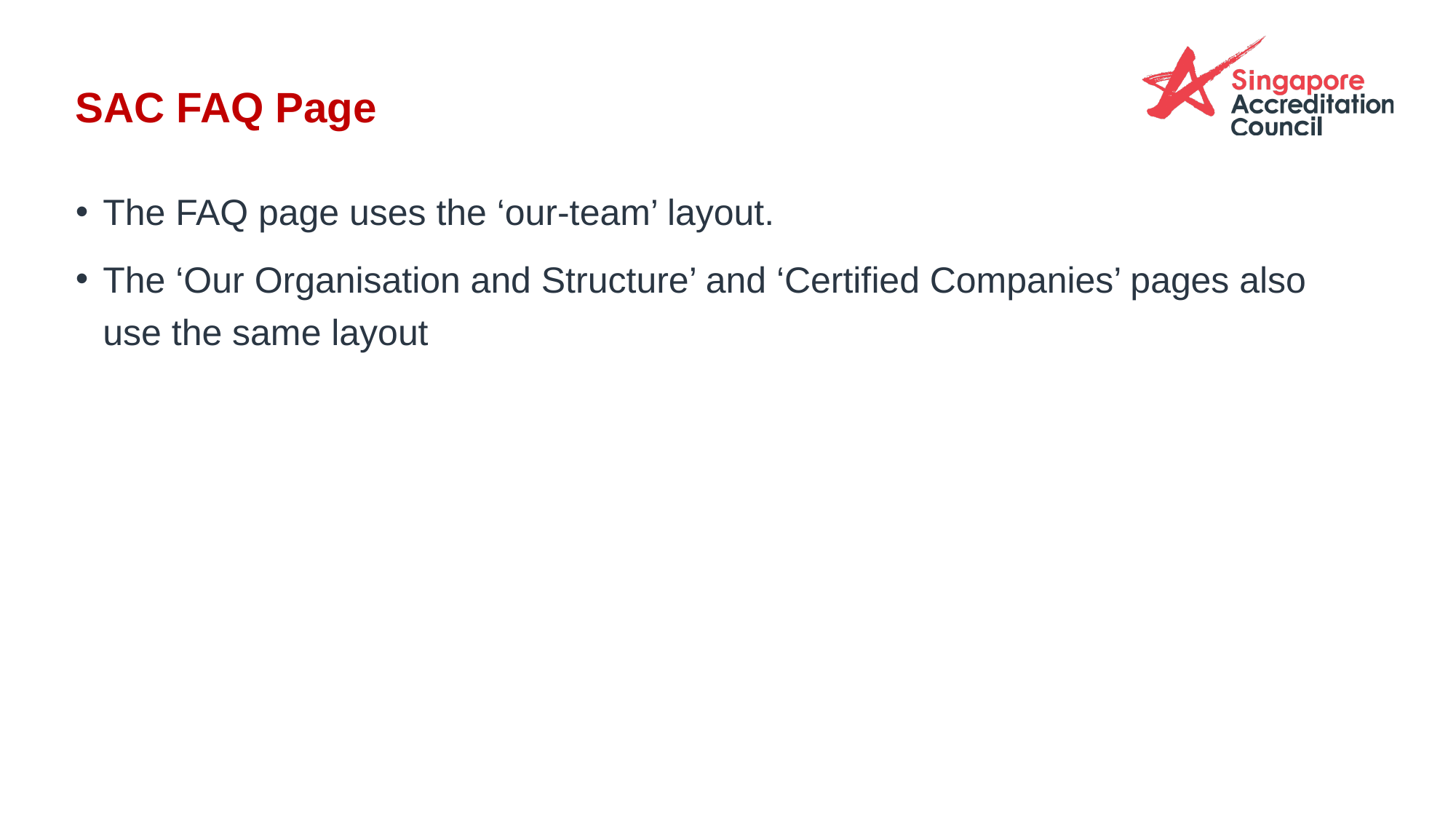

# SAC FAQ Page
The FAQ page uses the ‘our-team’ layout.
The ‘Our Organisation and Structure’ and ‘Certified Companies’ pages also use the same layout